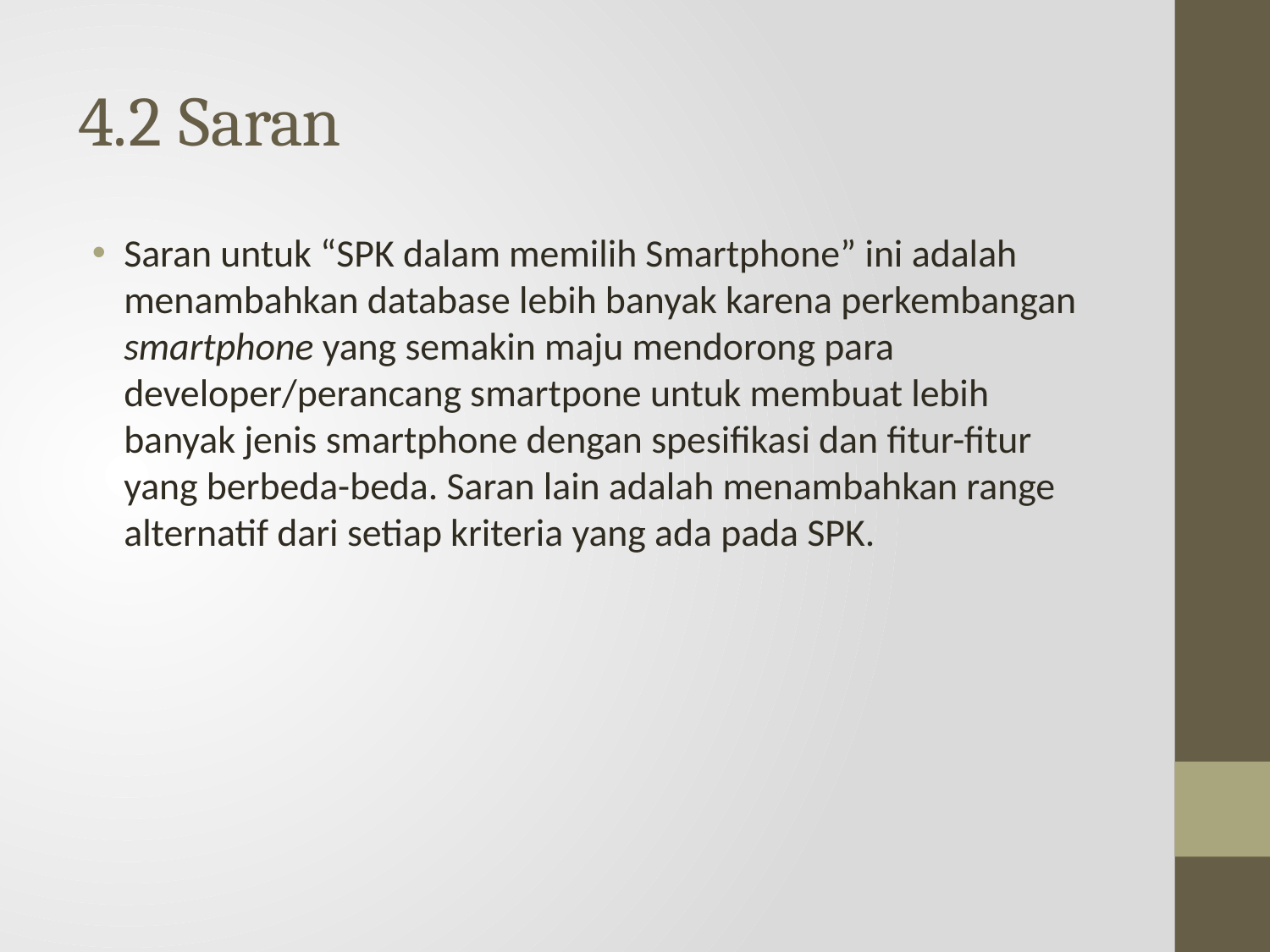

# 4.2 Saran
Saran untuk “SPK dalam memilih Smartphone” ini adalah menambahkan database lebih banyak karena perkembangan smartphone yang semakin maju mendorong para developer/perancang smartpone untuk membuat lebih banyak jenis smartphone dengan spesifikasi dan fitur-fitur yang berbeda-beda. Saran lain adalah menambahkan range alternatif dari setiap kriteria yang ada pada SPK.